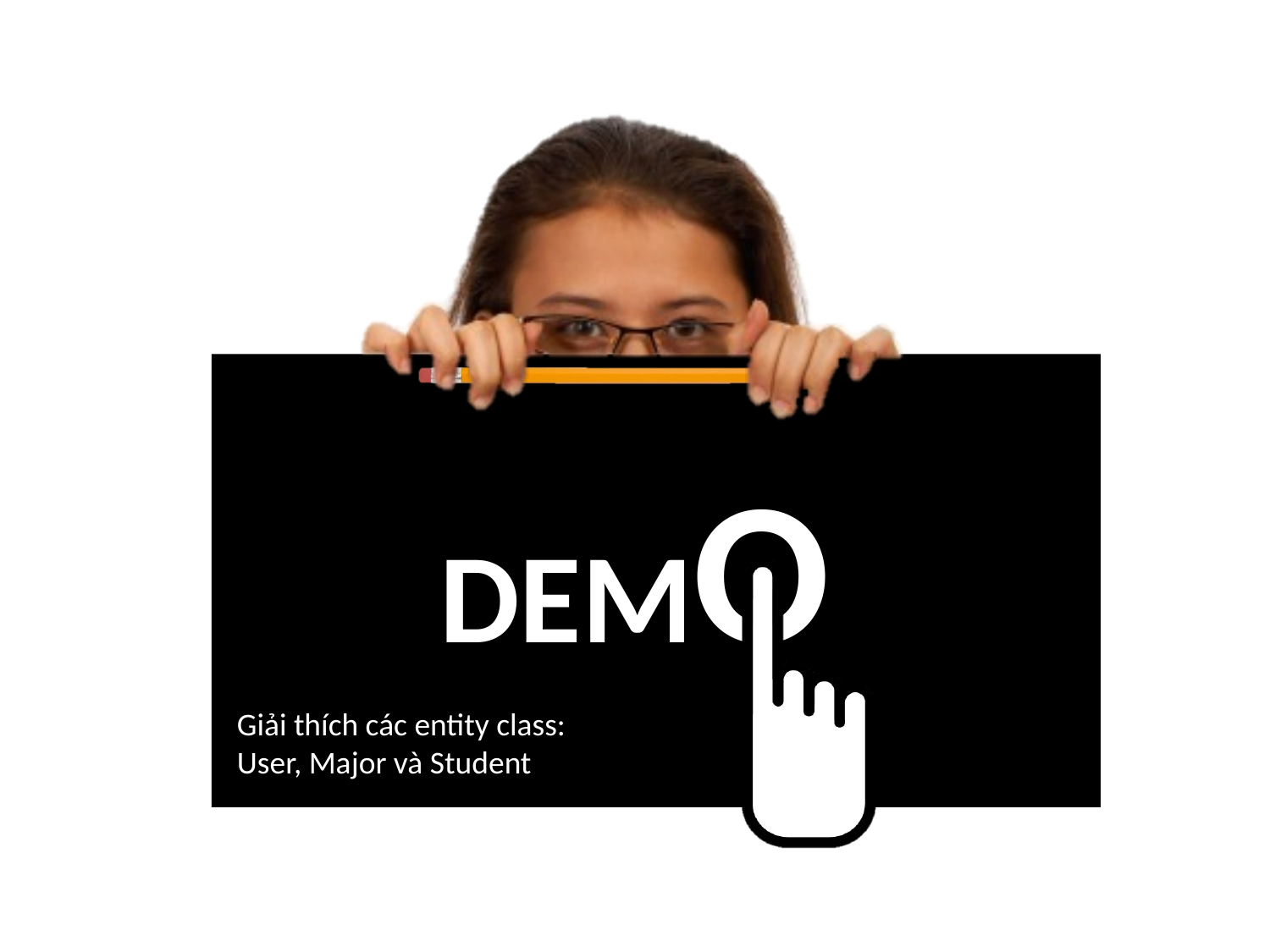

Giải thích các entity class:
User, Major và Student